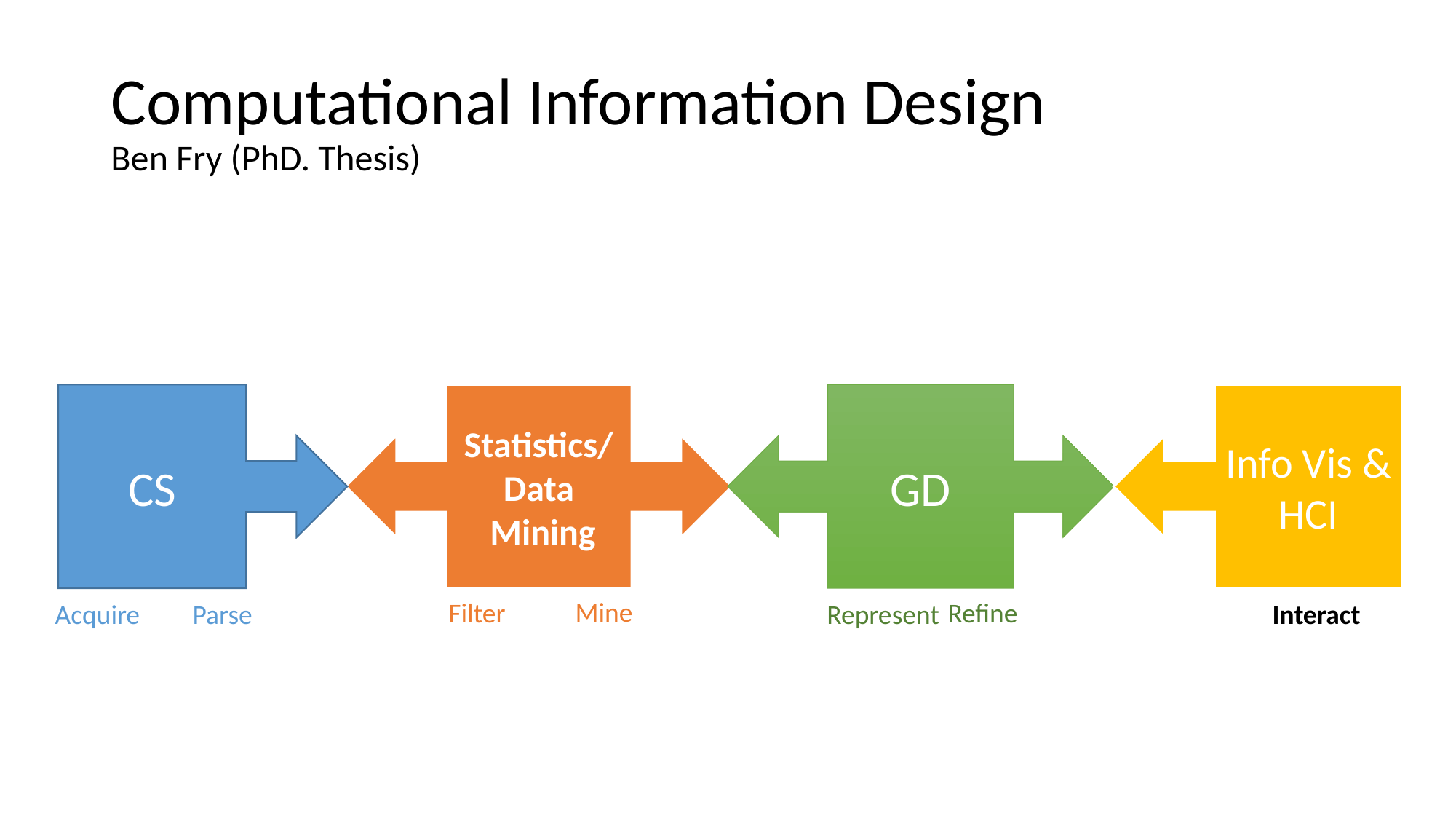

# Computational Information Design Ben Fry (PhD. Thesis)

CS
Statistics/
Data
 Mining
GD
Info Vis & HCI
Mine
Filter
Refine
Parse
Interact
Acquire
Represent